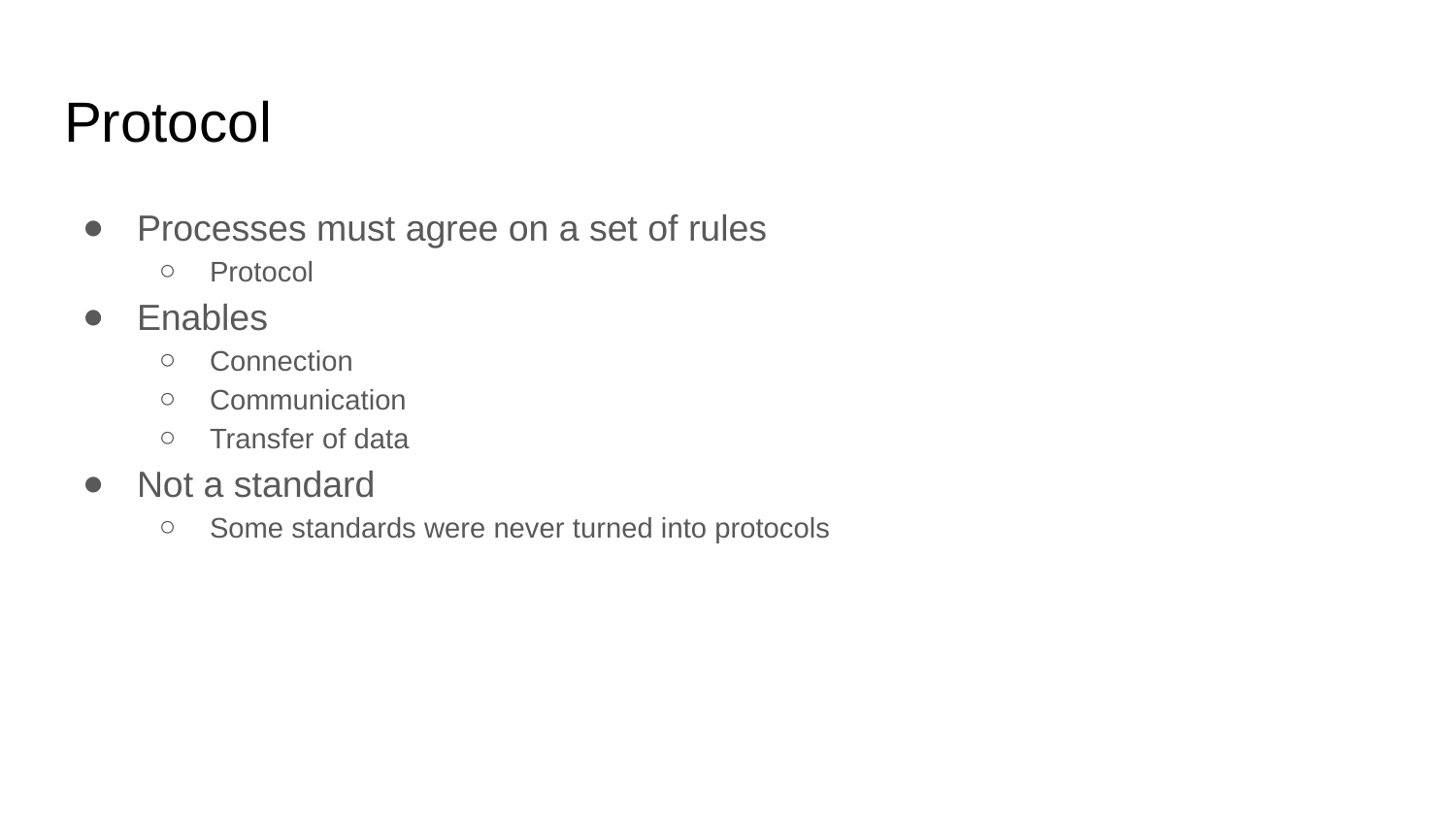

# Protocol
Processes must agree on a set of rules
Protocol
Enables
Connection
Communication
Transfer of data
Not a standard
Some standards were never turned into protocols